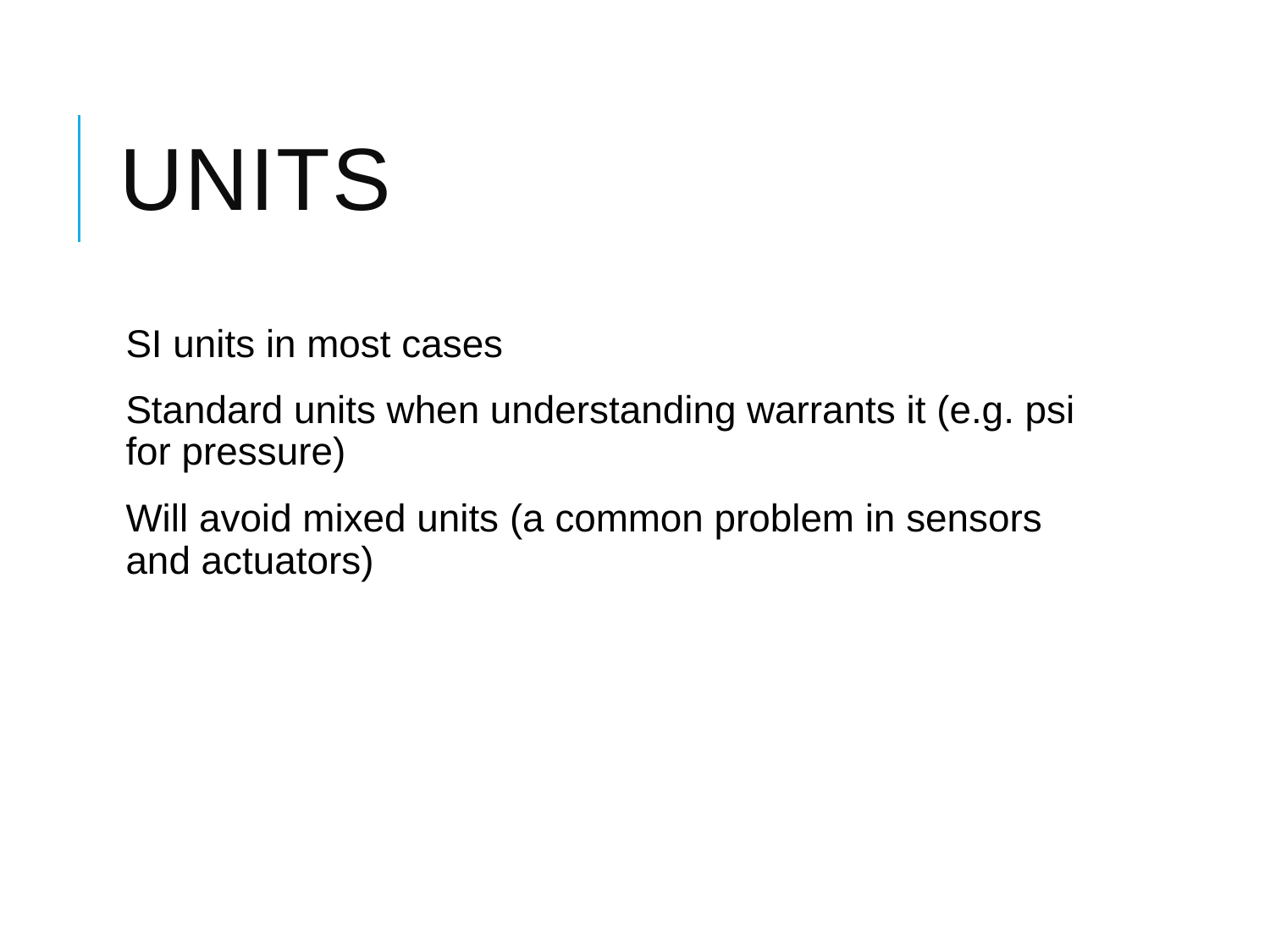

# Units
SI units in most cases
Standard units when understanding warrants it (e.g. psi for pressure)
Will avoid mixed units (a common problem in sensors and actuators)